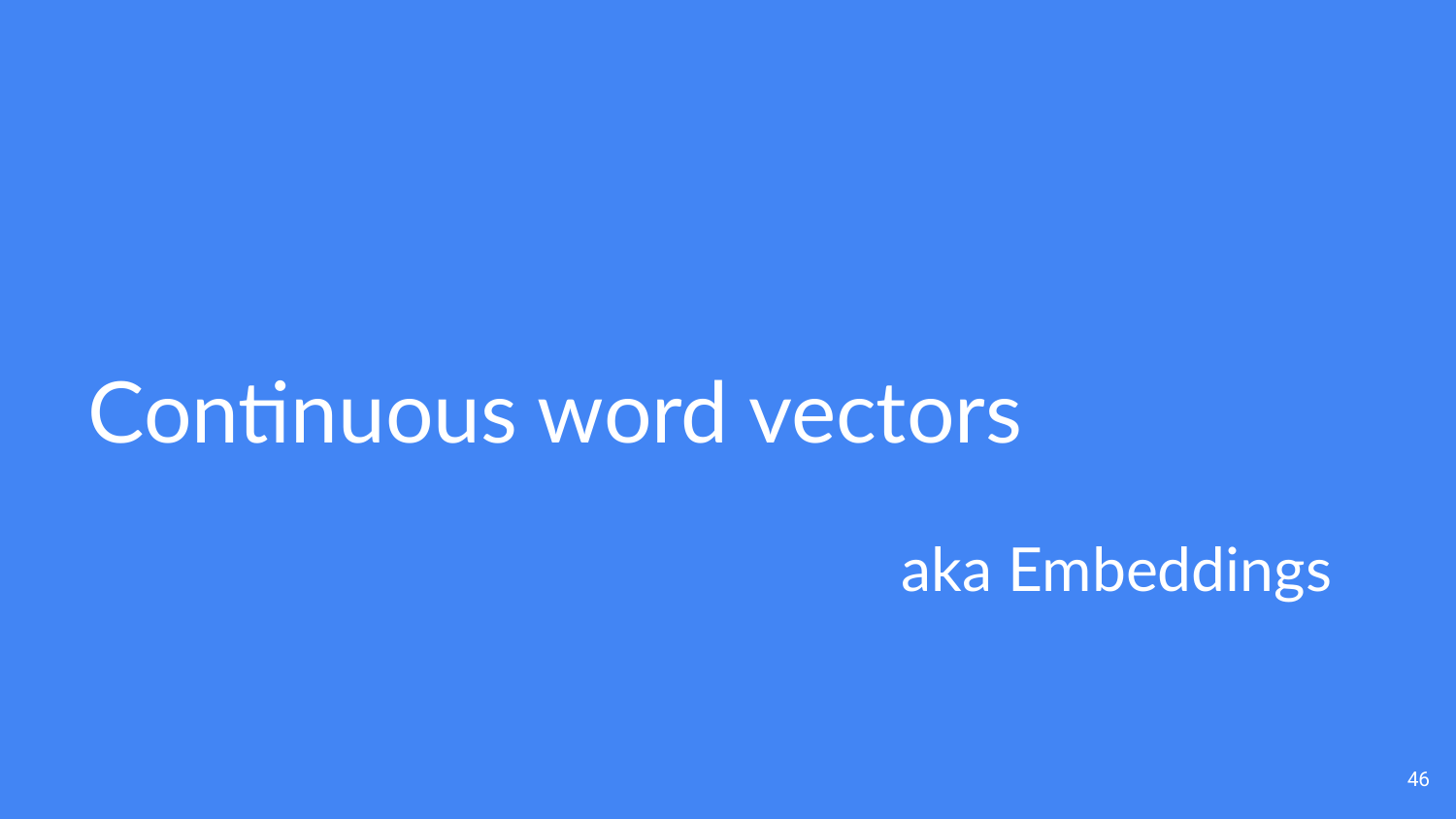

# Continuous word vectors
aka Embeddings
46